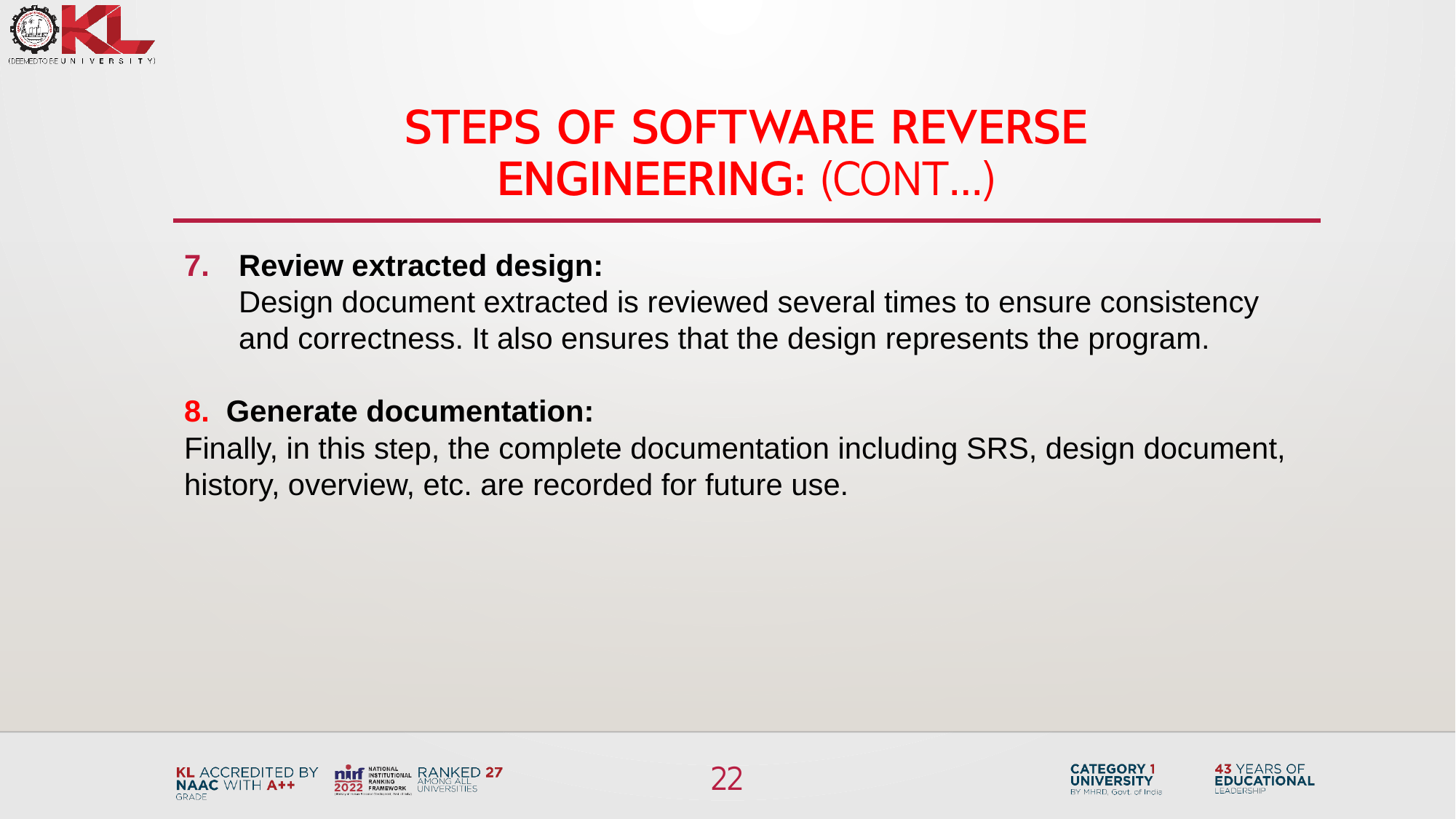

# Steps of Software Reverse Engineering: (Cont…)
Review extracted design: 
Design document extracted is reviewed several times to ensure consistency and correctness. It also ensures that the design represents the program.

8.  Generate documentation: 
Finally, in this step, the complete documentation including SRS, design document, history, overview, etc. are recorded for future use.

22